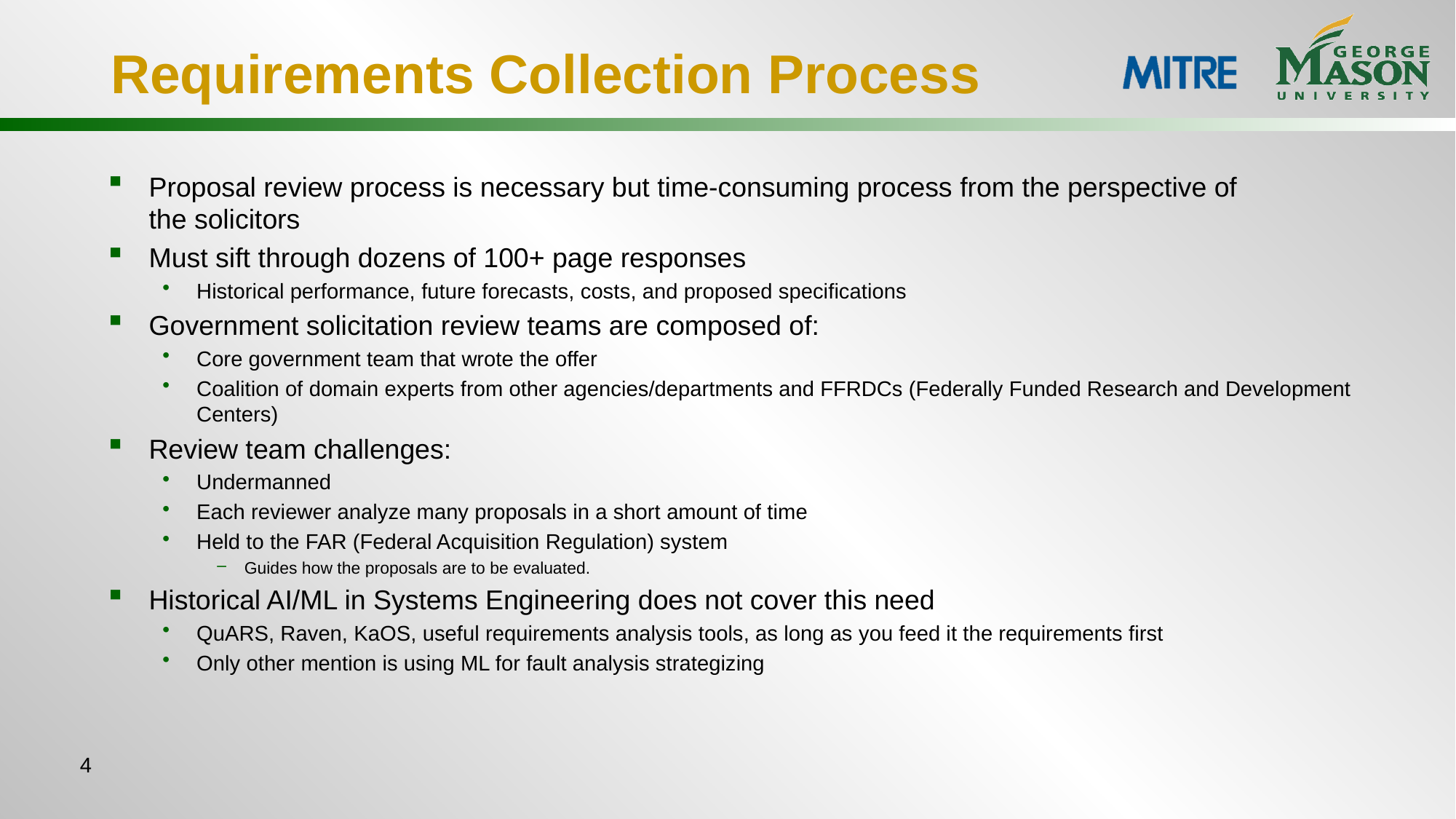

# Requirements Collection Process
Proposal review process is necessary but time-consuming process from the perspective of the solicitors
Must sift through dozens of 100+ page responses
Historical performance, future forecasts, costs, and proposed specifications
Government solicitation review teams are composed of:
Core government team that wrote the offer
Coalition of domain experts from other agencies/departments and FFRDCs (Federally Funded Research and Development Centers)
Review team challenges:
Undermanned
Each reviewer analyze many proposals in a short amount of time
Held to the FAR (Federal Acquisition Regulation) system
Guides how the proposals are to be evaluated.
Historical AI/ML in Systems Engineering does not cover this need
QuARS, Raven, KaOS, useful requirements analysis tools, as long as you feed it the requirements first
Only other mention is using ML for fault analysis strategizing

4